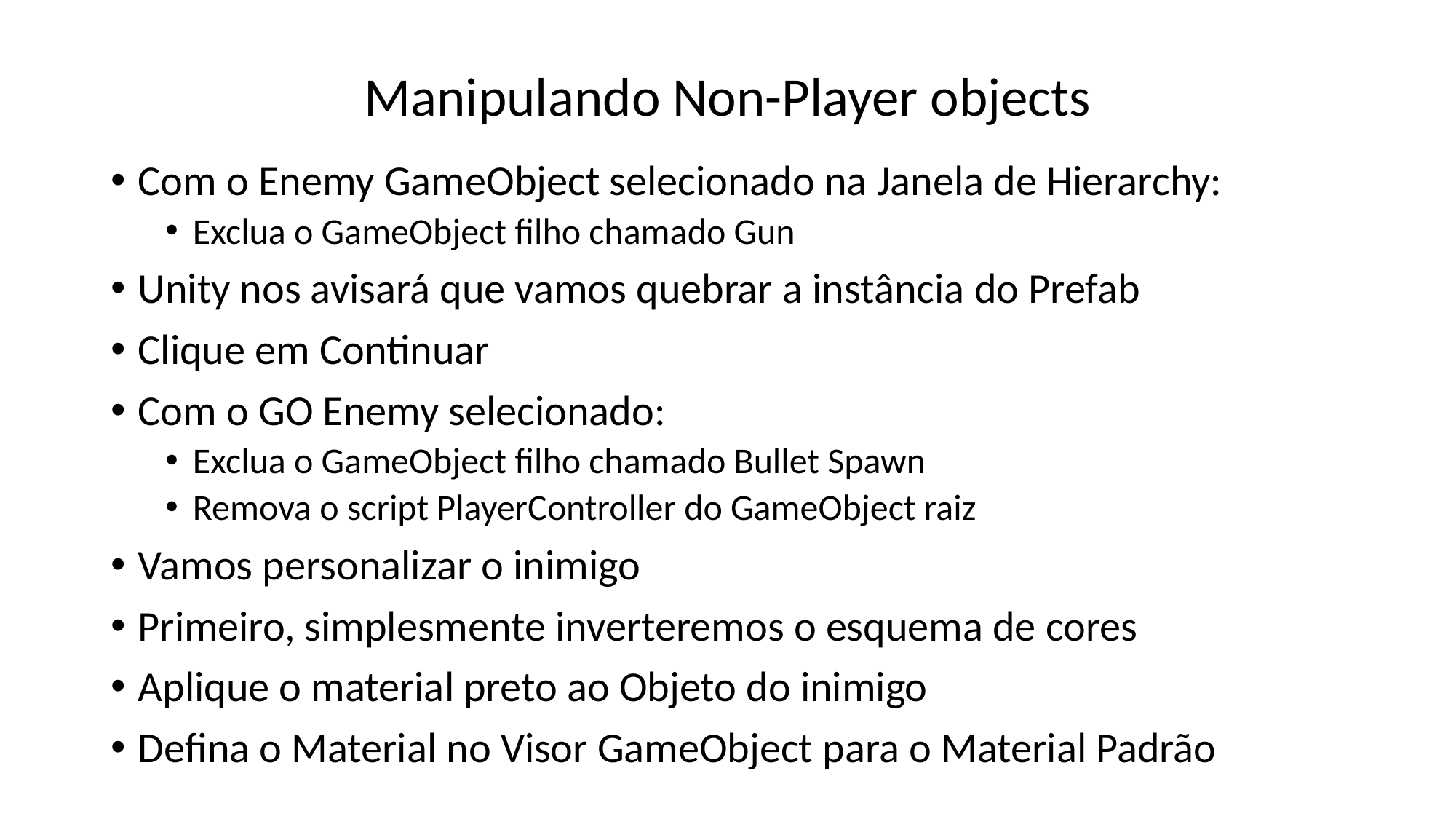

# Manipulando Non-Player objects
Com o Enemy GameObject selecionado na Janela de Hierarchy:
Exclua o GameObject filho chamado Gun
Unity nos avisará que vamos quebrar a instância do Prefab
Clique em Continuar
Com o GO Enemy selecionado:
Exclua o GameObject filho chamado Bullet Spawn
Remova o script PlayerController do GameObject raiz
Vamos personalizar o inimigo
Primeiro, simplesmente inverteremos o esquema de cores
Aplique o material preto ao Objeto do inimigo
Defina o Material no Visor GameObject para o Material Padrão